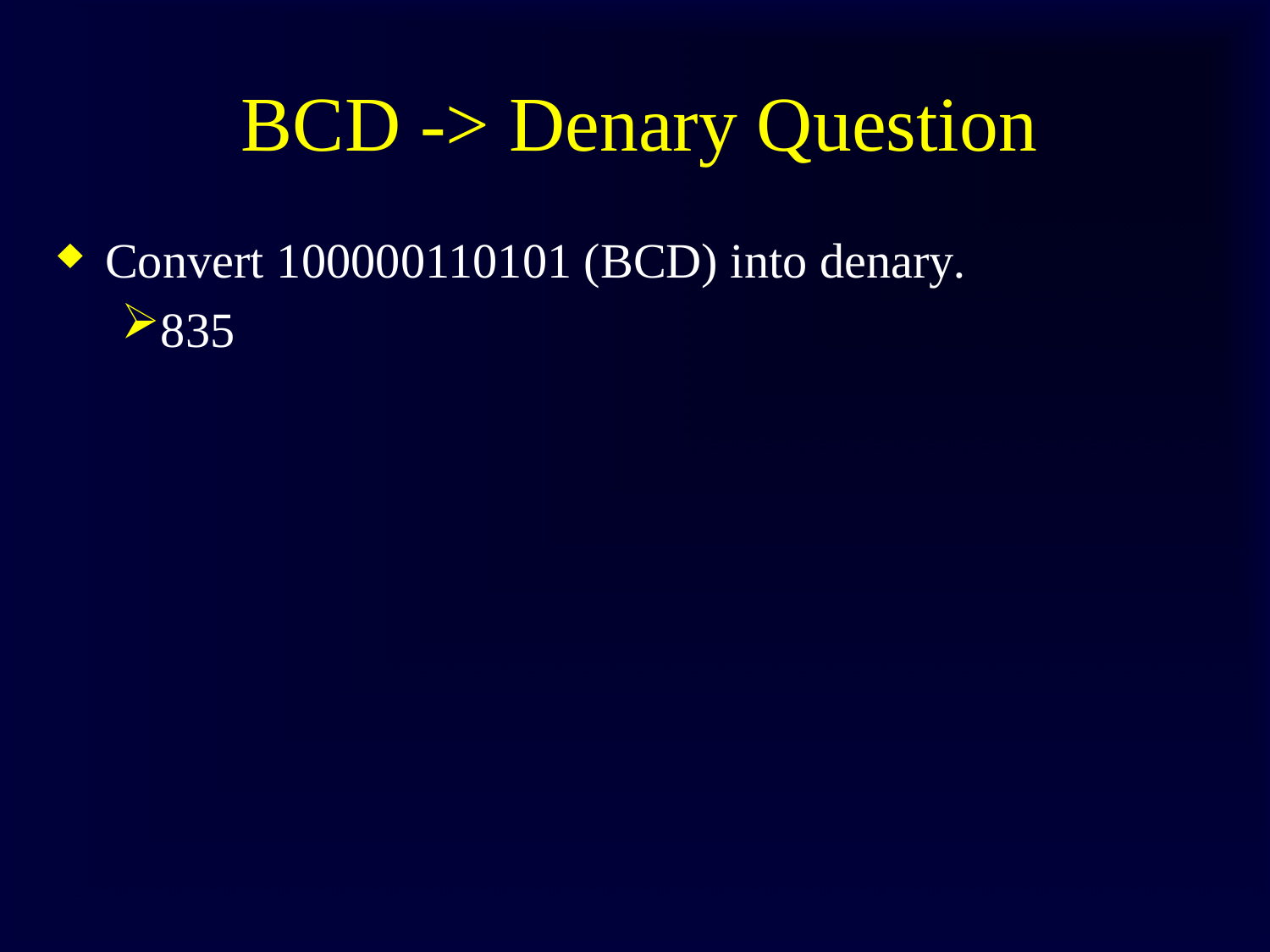

# BCD -> Denary Question
Convert 100000110101 (BCD) into denary.
835